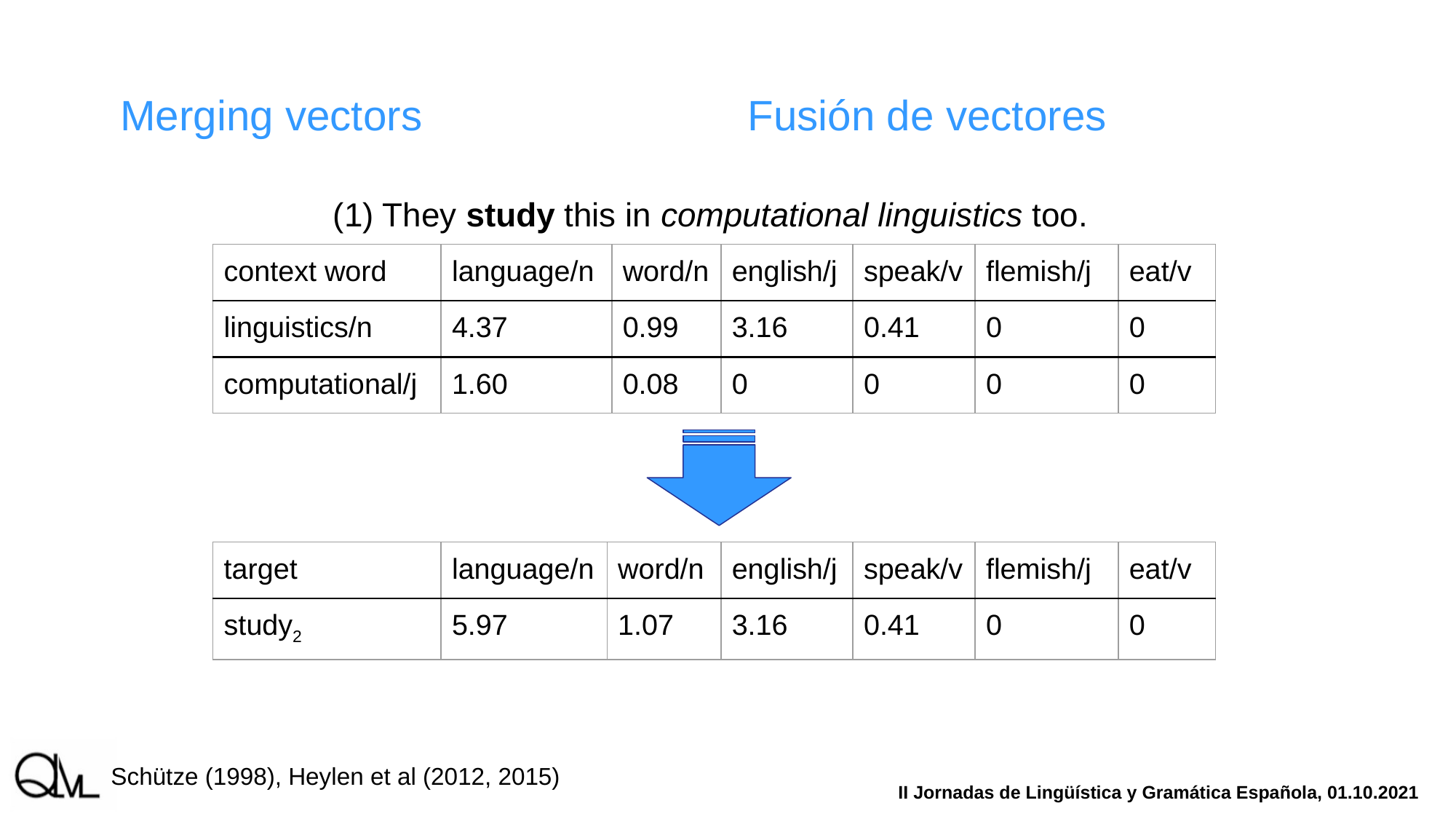

# Merging vectors
Fusión de vectores
(1) They study this in computational linguistics too.
| context word | language/n | word/n | english/j | speak/v | flemish/j | eat/v |
| --- | --- | --- | --- | --- | --- | --- |
| linguistics/n | 4.37 | 0.99 | 3.16 | 0.41 | 0 | 0 |
| computational/j | 1.60 | 0.08 | 0 | 0 | 0 | 0 |

| target | language/n | word/n | english/j | speak/v | flemish/j | eat/v |
| --- | --- | --- | --- | --- | --- | --- |
| study2 | 5.97 | 1.07 | 3.16 | 0.41 | 0 | 0 |
Schütze (1998), Heylen et al (2012, 2015)
II Jornadas de Lingüística y Gramática Española, 01.10.2021